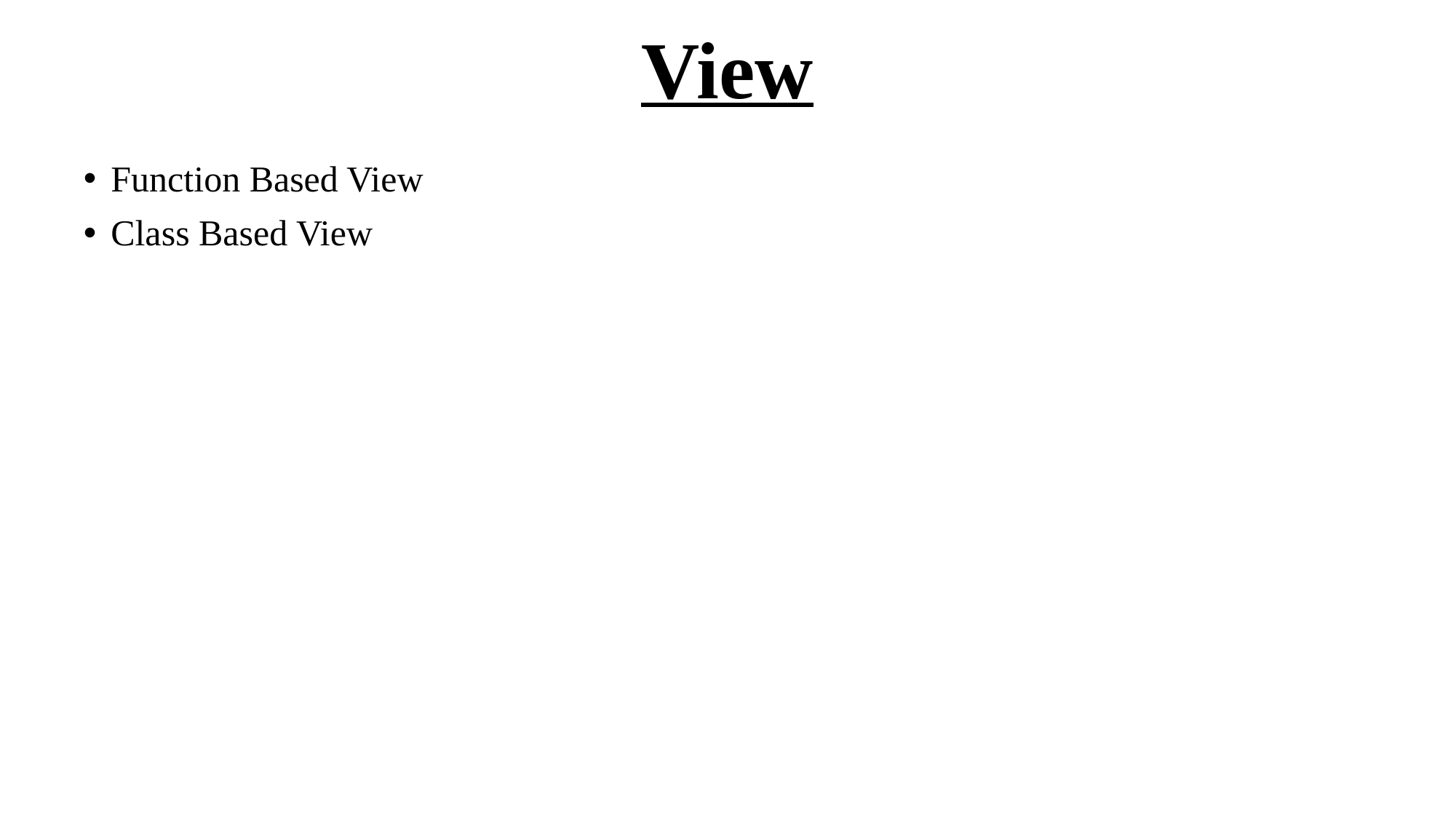

# View
Function Based View
Class Based View